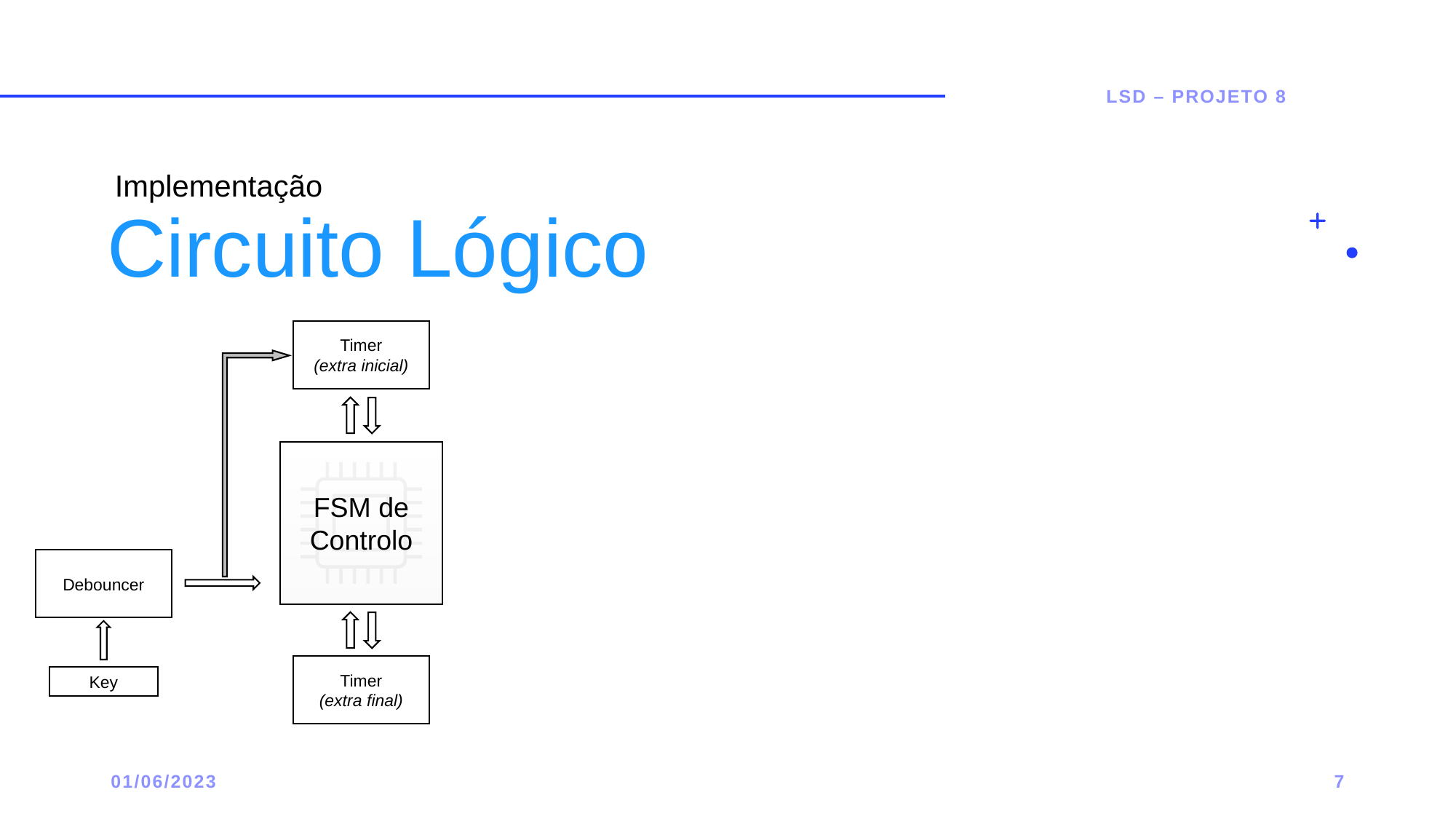

Implementação
Lsd – projeto 8
# Circuito Lógico
Timer
(extra inicial)

FSM de Controlo

Debouncer

Timer
(extra final)
Key
01/06/2023
7